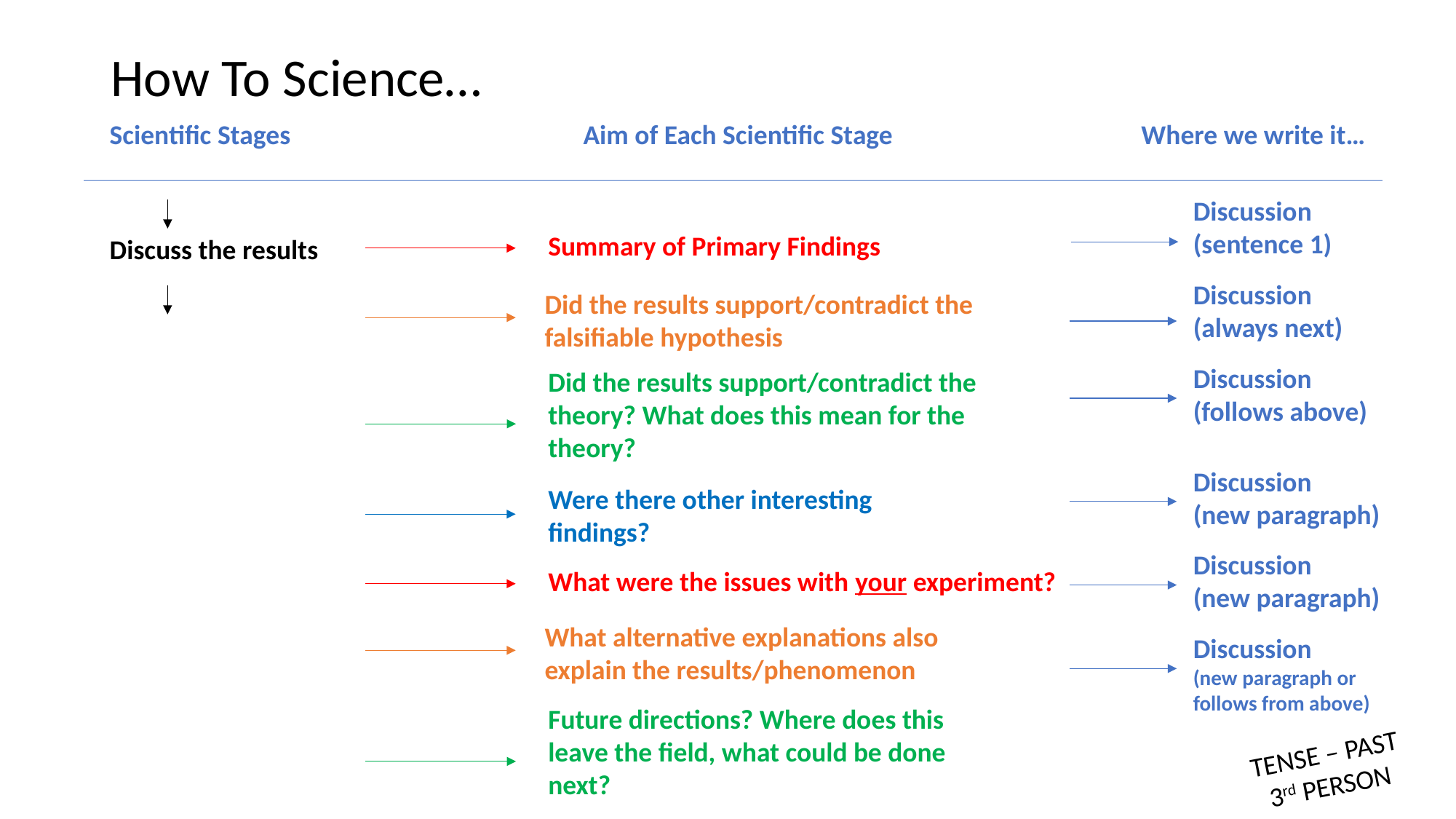

# How To Science…
Scientific Stages			      Aim of Each Scientific Stage	   	        Where we write it…
Discussion
(sentence 1)
Summary of Primary Findings
Discuss the results
Discussion
(always next)
Did the results support/contradict the falsifiable hypothesis
Discussion
(follows above)
Did the results support/contradict the theory? What does this mean for the theory?
Discussion
(new paragraph)
Were there other interesting findings?
Discussion
(new paragraph)
What were the issues with your experiment?
What alternative explanations also explain the results/phenomenon
Discussion
(new paragraph or follows from above)
Future directions? Where does this leave the field, what could be done next?
TENSE – PAST
3rd PERSON